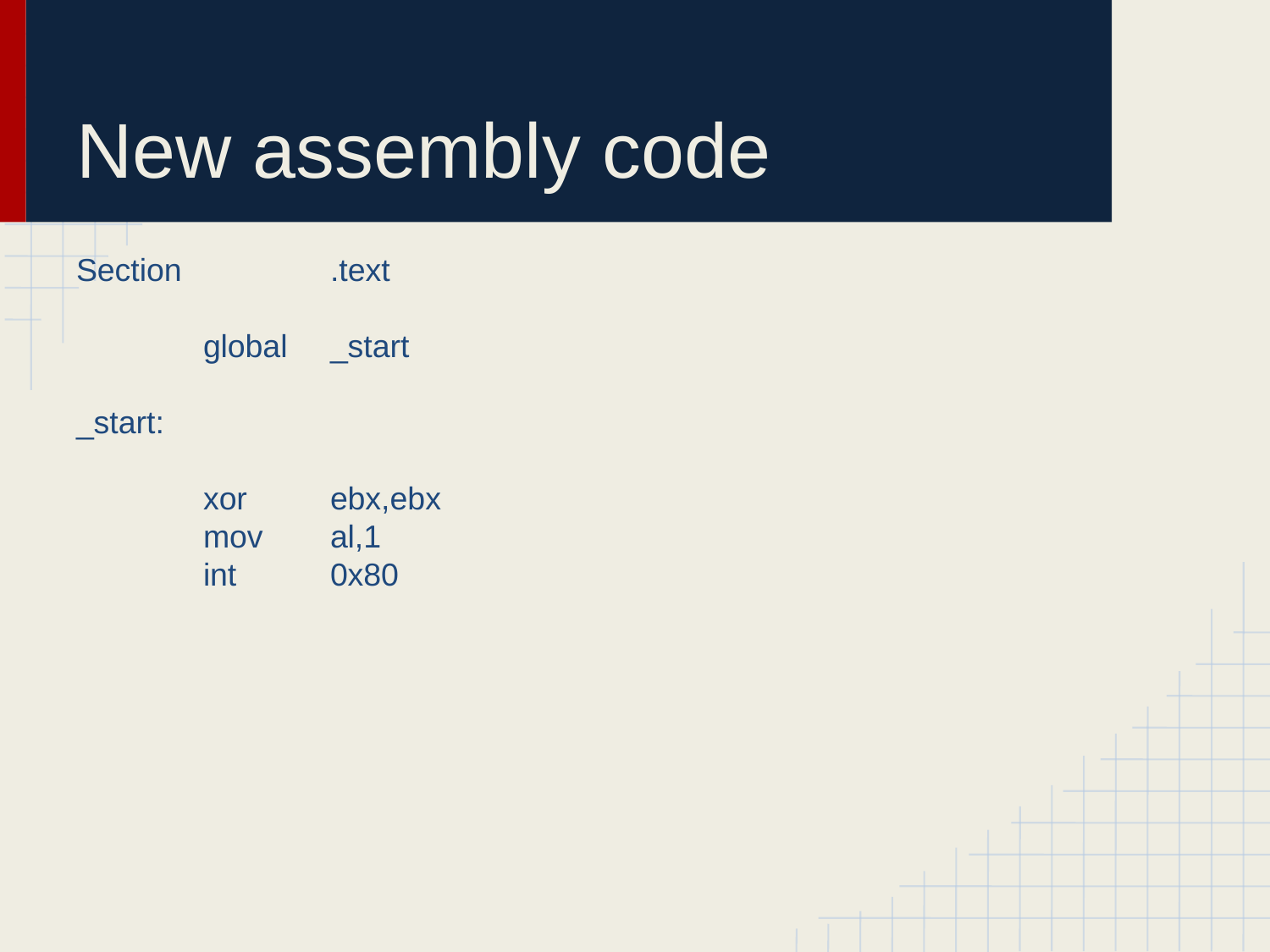

# New assembly code
Section		.text

	global	_start

_start:

	xor 	ebx,ebx
	mov	al,1
	int	0x80